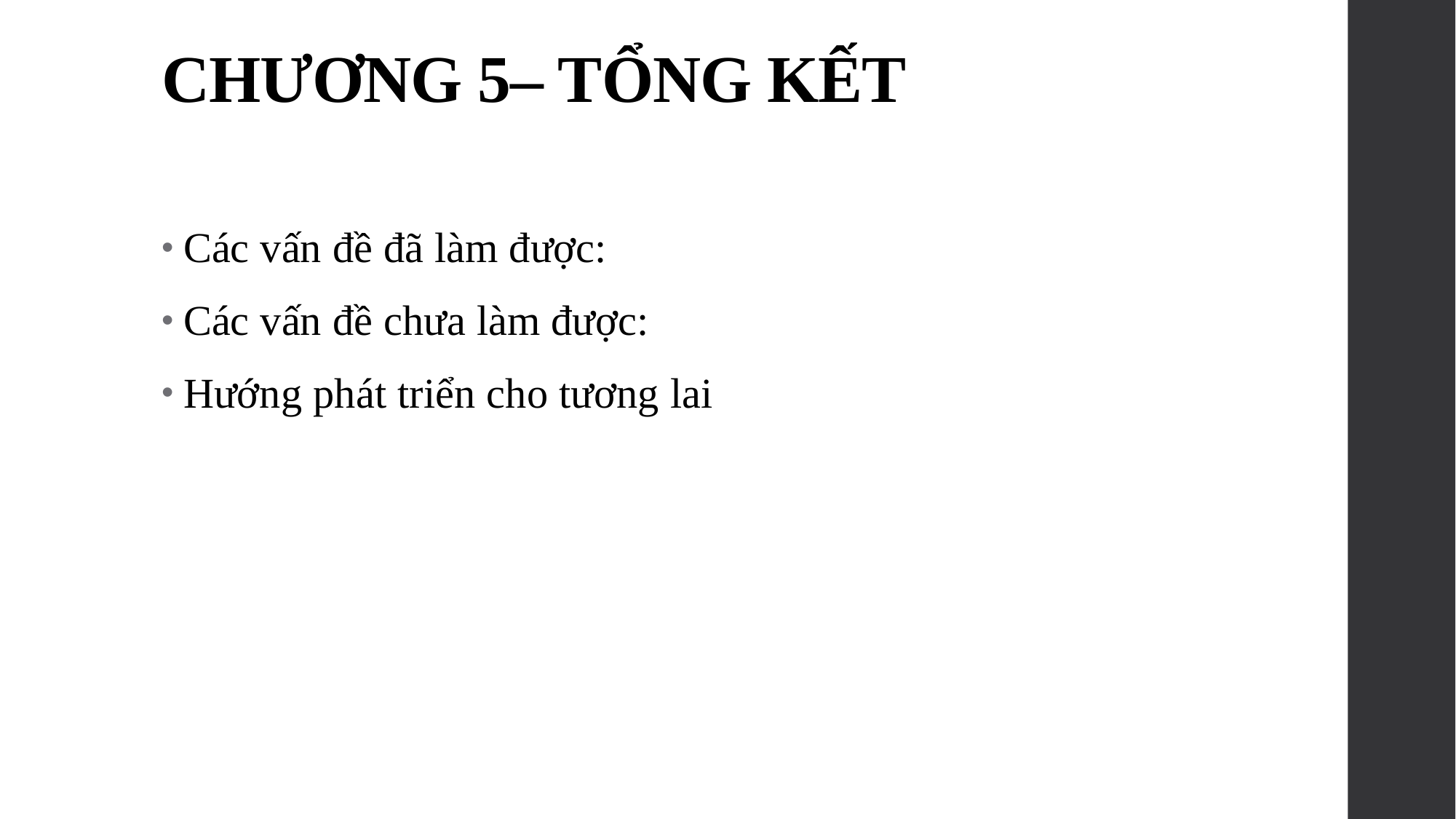

# CHƯƠNG 5– TỔNG KẾT
Các vấn đề đã làm được:
Các vấn đề chưa làm được:
Hướng phát triển cho tương lai